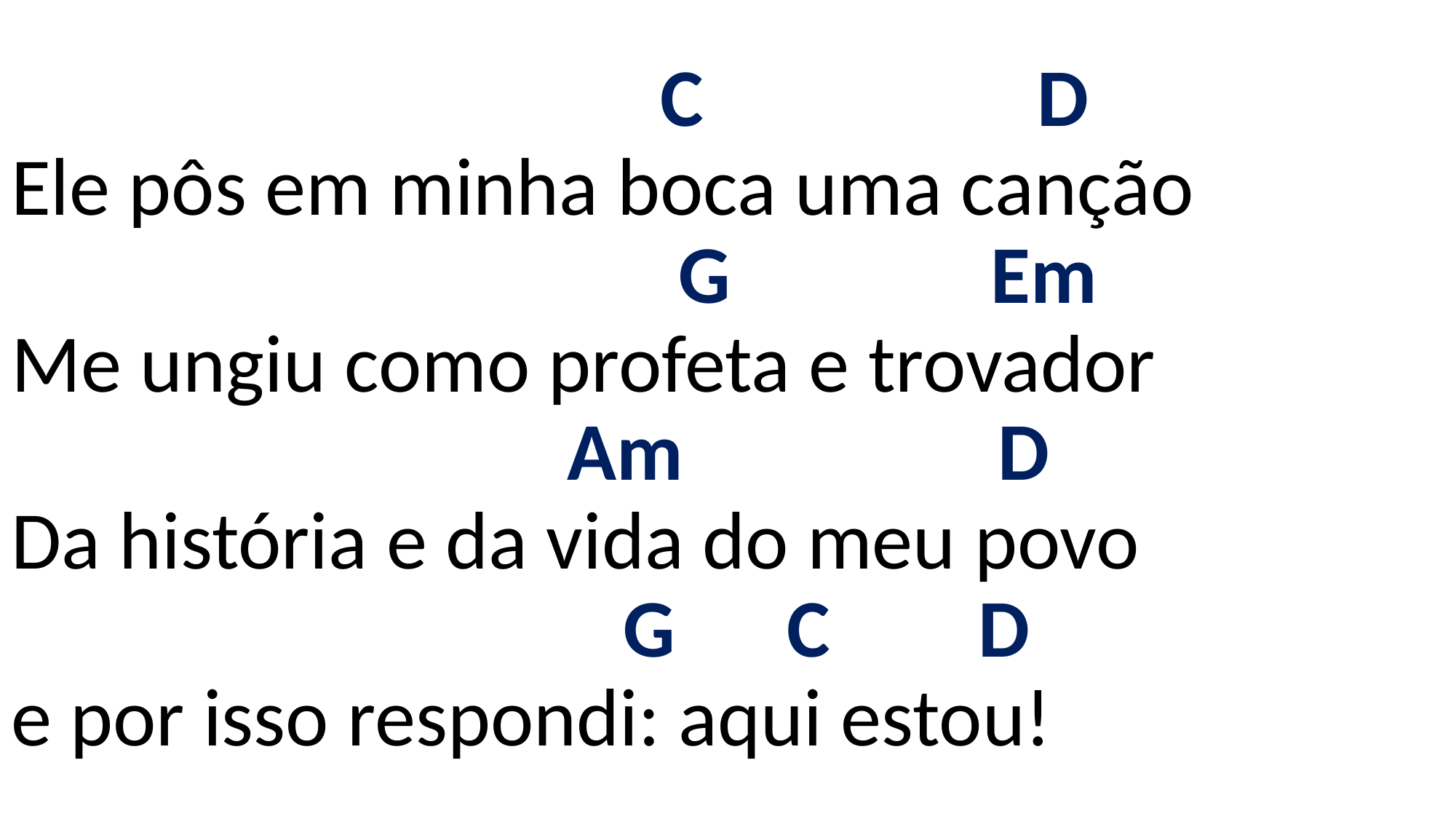

# C                  D Ele pôs em minha boca uma canção G              Em Me ungiu como profeta e trovador Am                 D Da história e da vida do meu povo G      C        D e por isso respondi: aqui estou!